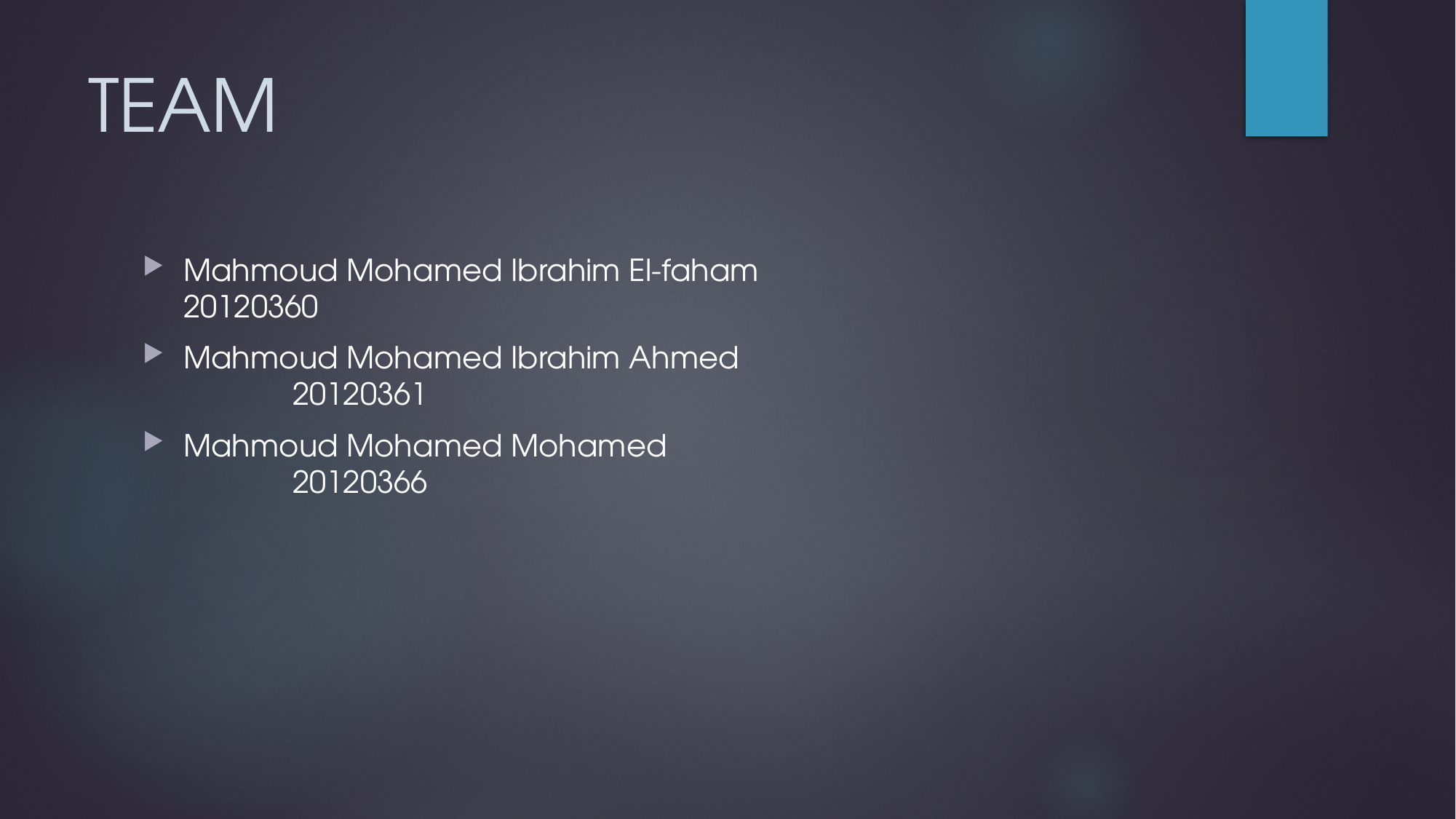

# TEAM
Mahmoud Mohamed Ibrahim El-faham				20120360
Mahmoud Mohamed Ibrahim Ahmed					20120361
Mahmoud Mohamed Mohamed 						20120366